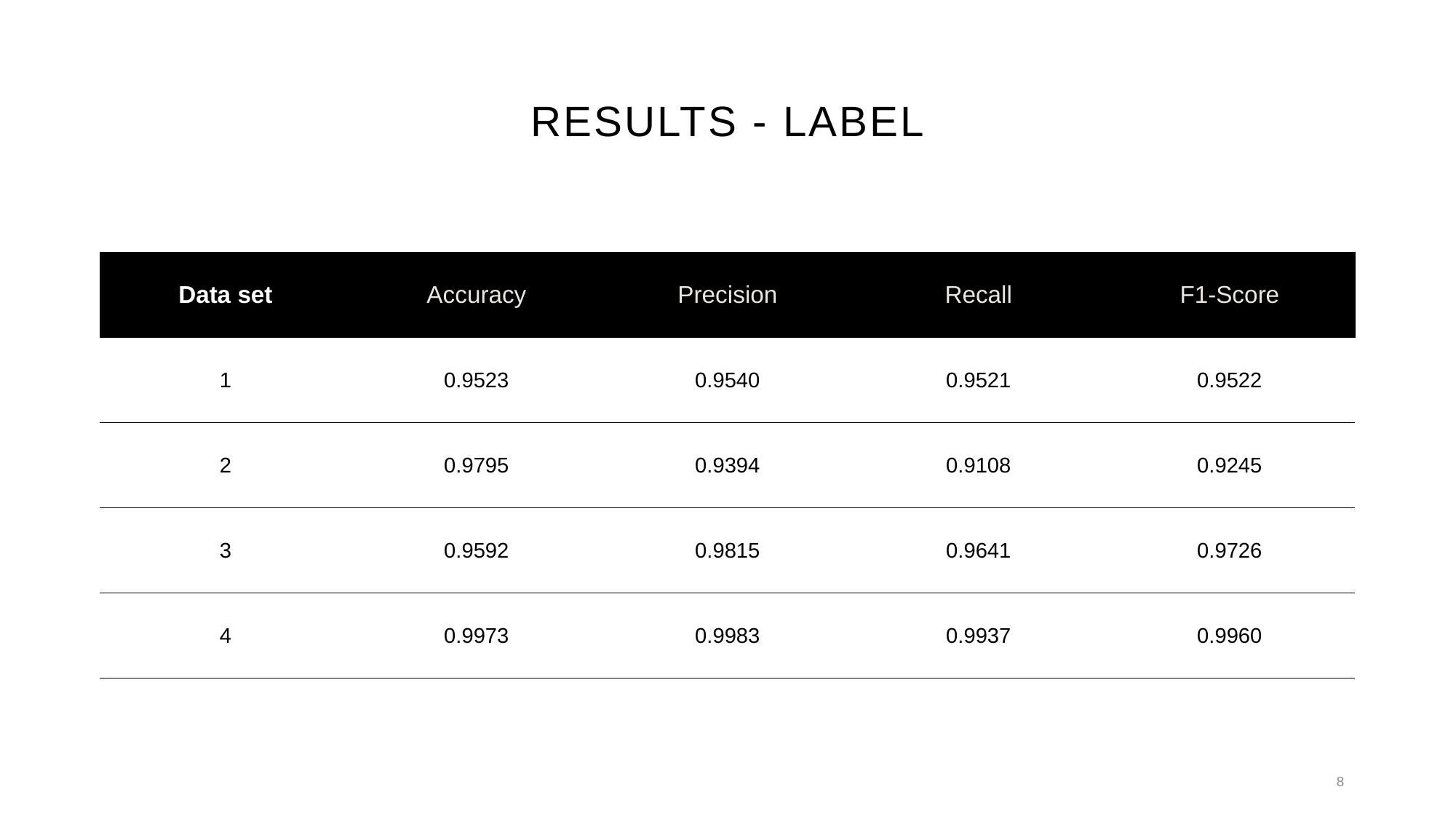

# Results - Label
| Data set​ | Accuracy | Precision | Recall | F1-Score |
| --- | --- | --- | --- | --- |
| 1 | 0.9523 | 0.9540 | 0.9521 | 0.9522 |
| 2 | 0.9795 | 0.9394 | 0.9108 | 0.9245 |
| 3 | 0.9592 | 0.9815 | 0.9641 | 0.9726 |
| 4 | 0.9973 | 0.9983 | 0.9937 | 0.9960 |
8